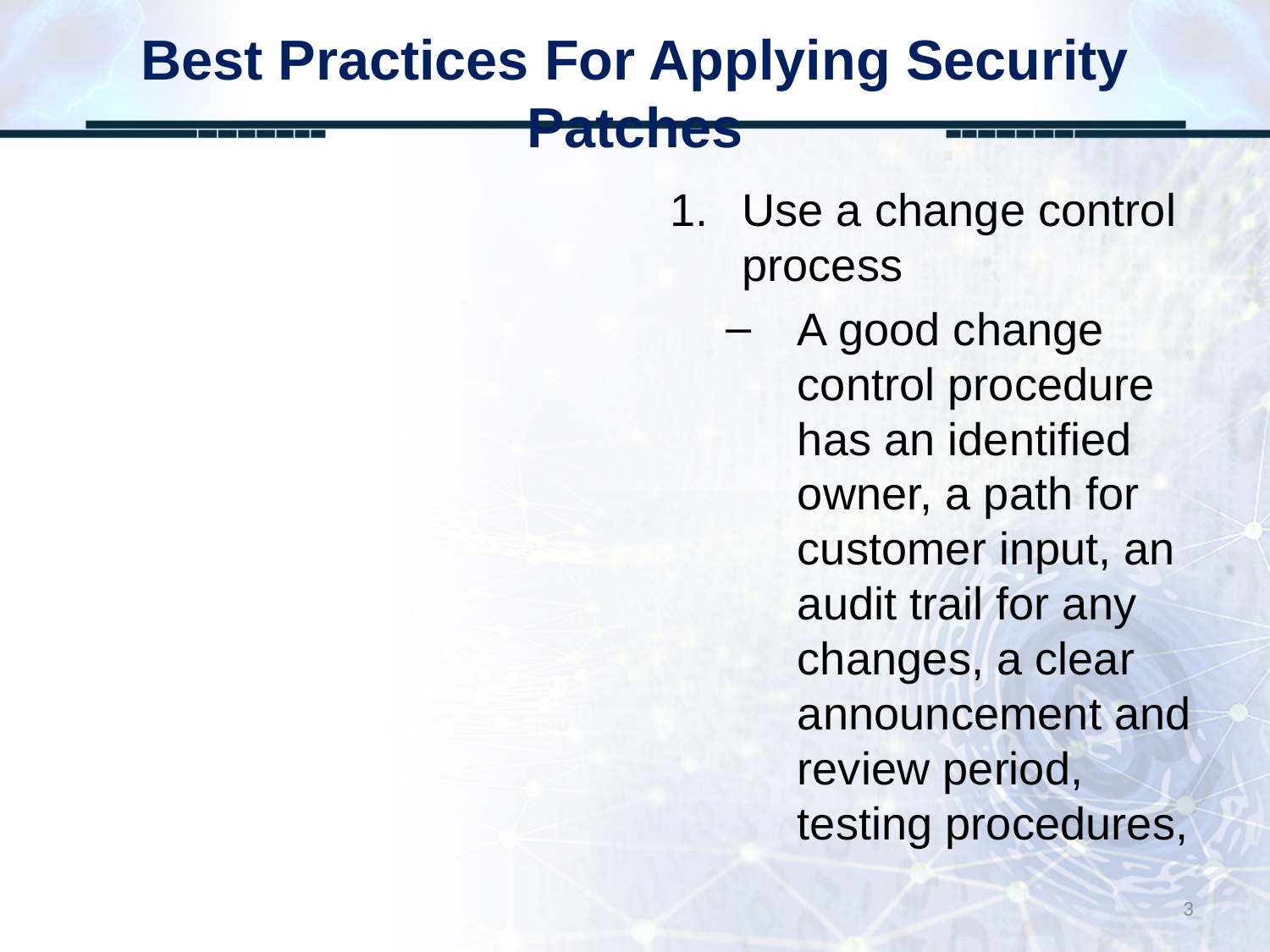

# Best Practices For Applying Security Patches
Use a change control process
A good change control procedure has an identified owner, a path for customer input, an audit trail for any changes, a clear announcement and review period, testing procedures,
3